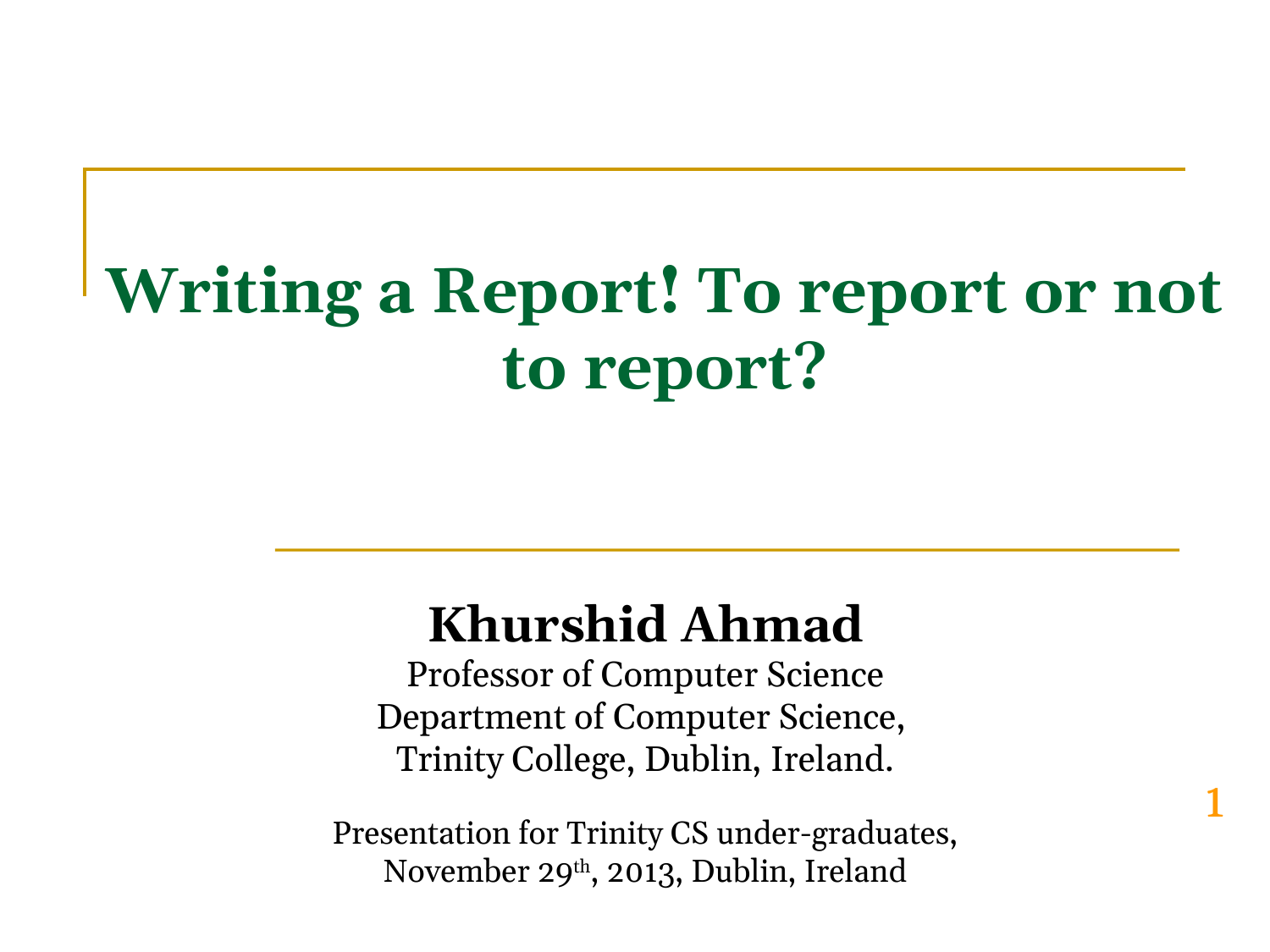

# Writing a Report! To report or not to report?
Khurshid Ahmad
Professor of Computer Science
Department of Computer Science,
Trinity College, Dublin, Ireland.

Presentation for Trinity CS under-graduates,
November 29th, 2013, Dublin, Ireland
1